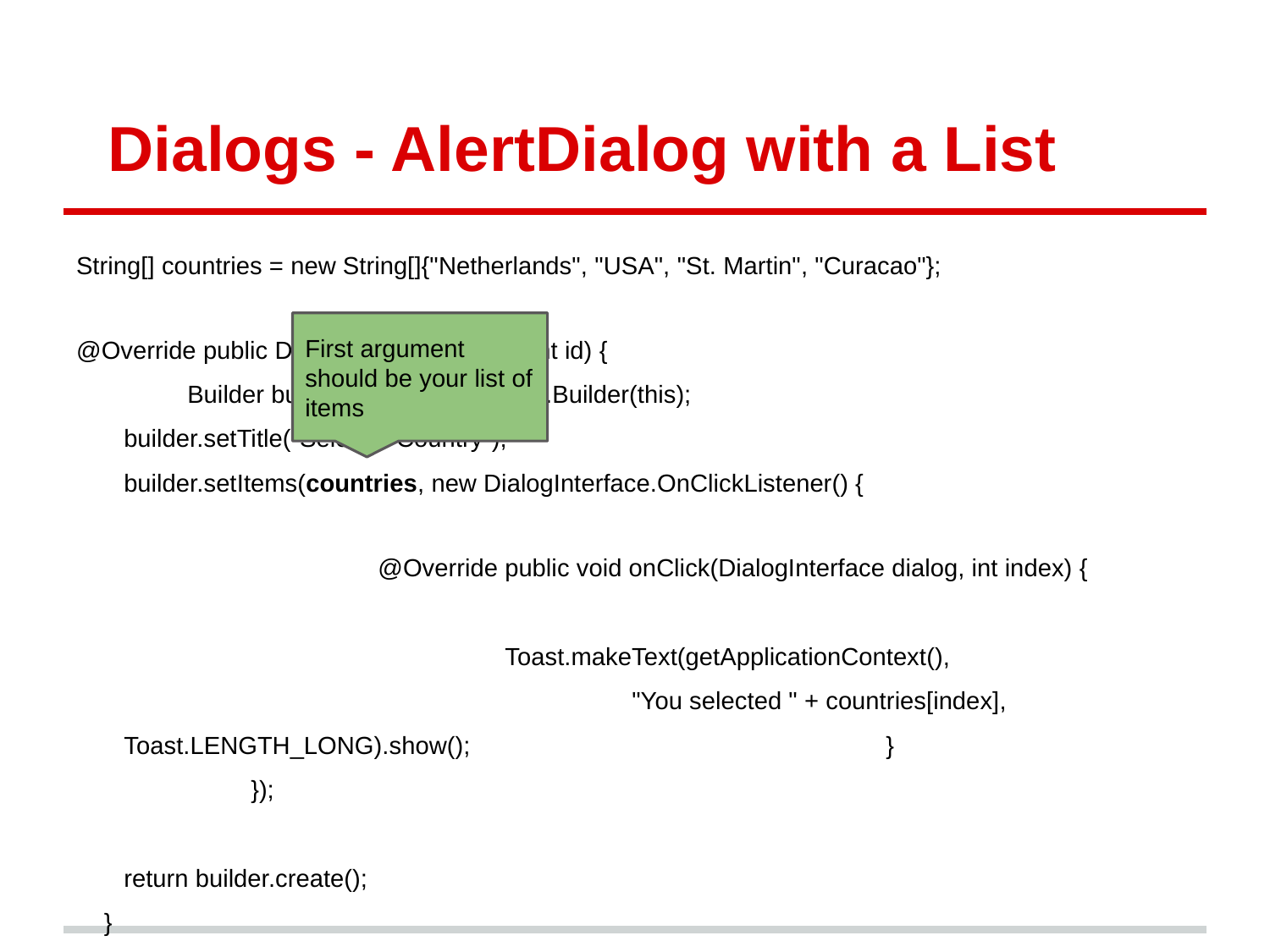

# Dialogs - AlertDialog with a List
String[] countries = new String[]{"Netherlands", "USA", "St. Martin", "Curacao"};

@Override public Dialog onCreateDialog(int id) {
Builder builder = new AlertDialog.Builder(this);
    	builder.setTitle("Select a Country");
    	builder.setItems(countries, new DialogInterface.OnClickListener() {

			@Override public void onClick(DialogInterface dialog, int index) {

				Toast.makeText(getApplicationContext(),
					"You selected " + countries[index], Toast.LENGTH_LONG).show();				}
		});

    	return builder.create();
    }

First argument should be your list of items